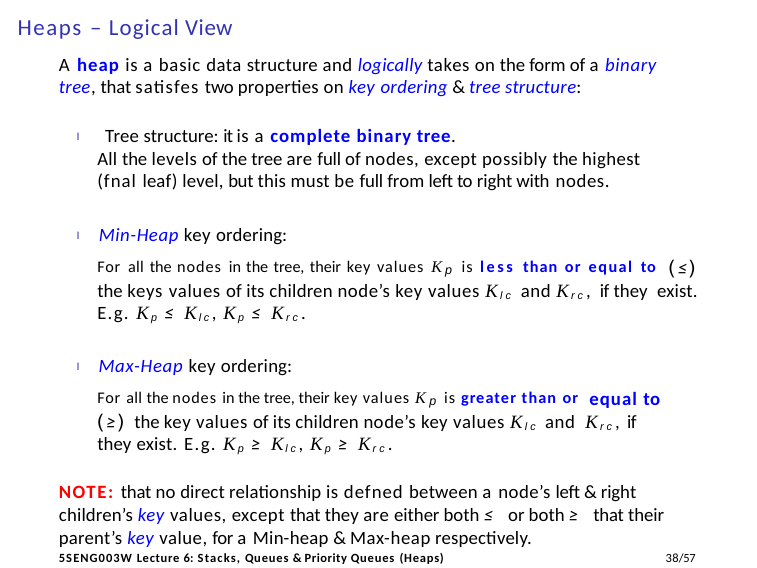

# Heaps – Logical View
A heap is a basic data structure and logically takes on the form of a binary  tree, that satisfes two properties on key ordering & tree structure:

I Tree structure: it is a complete binary tree.
All the levels of the tree are full of nodes, except possibly the highest  (fnal leaf) level, but this must be full from left to right with nodes.

I Min-Heap key ordering:
For all the nodes in the tree, their key values Kp is less than or equal to  (≤) the keys values of its children node’s key values Klc and Krc, if they  exist. E.g. Kp ≤ Klc, Kp ≤ Krc.
I Max-Heap key ordering:
For all the nodes in the tree, their key values Kp is greater than or  equal to (≥) the key values of its children node’s key values Klc and  Krc, if they exist. E.g. Kp ≥ Klc, Kp ≥ Krc.
NOTE: that no direct relationship is defned between a node’s left & right  children’s key values, except that they are either both ≤ or both ≥ that their  parent’s key value, for a Min-heap & Max-heap respectively.
38/57
5SENG003W Lecture 6: Stacks, Queues & Priority Queues (Heaps)